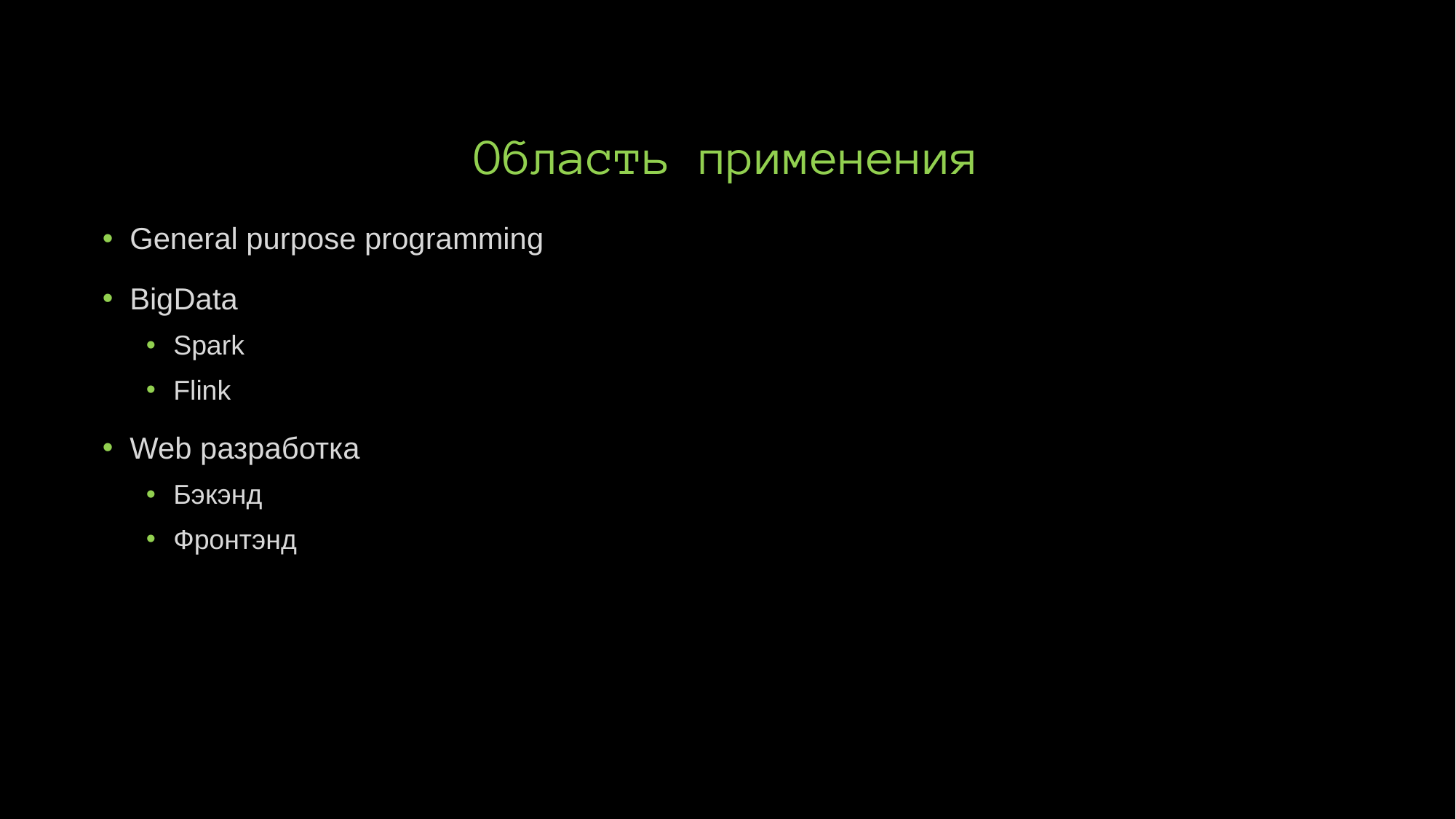

# Область применения
General purpose programming
BigData
Spark
Flink
Web разработка
Бэкэнд
Фронтэнд